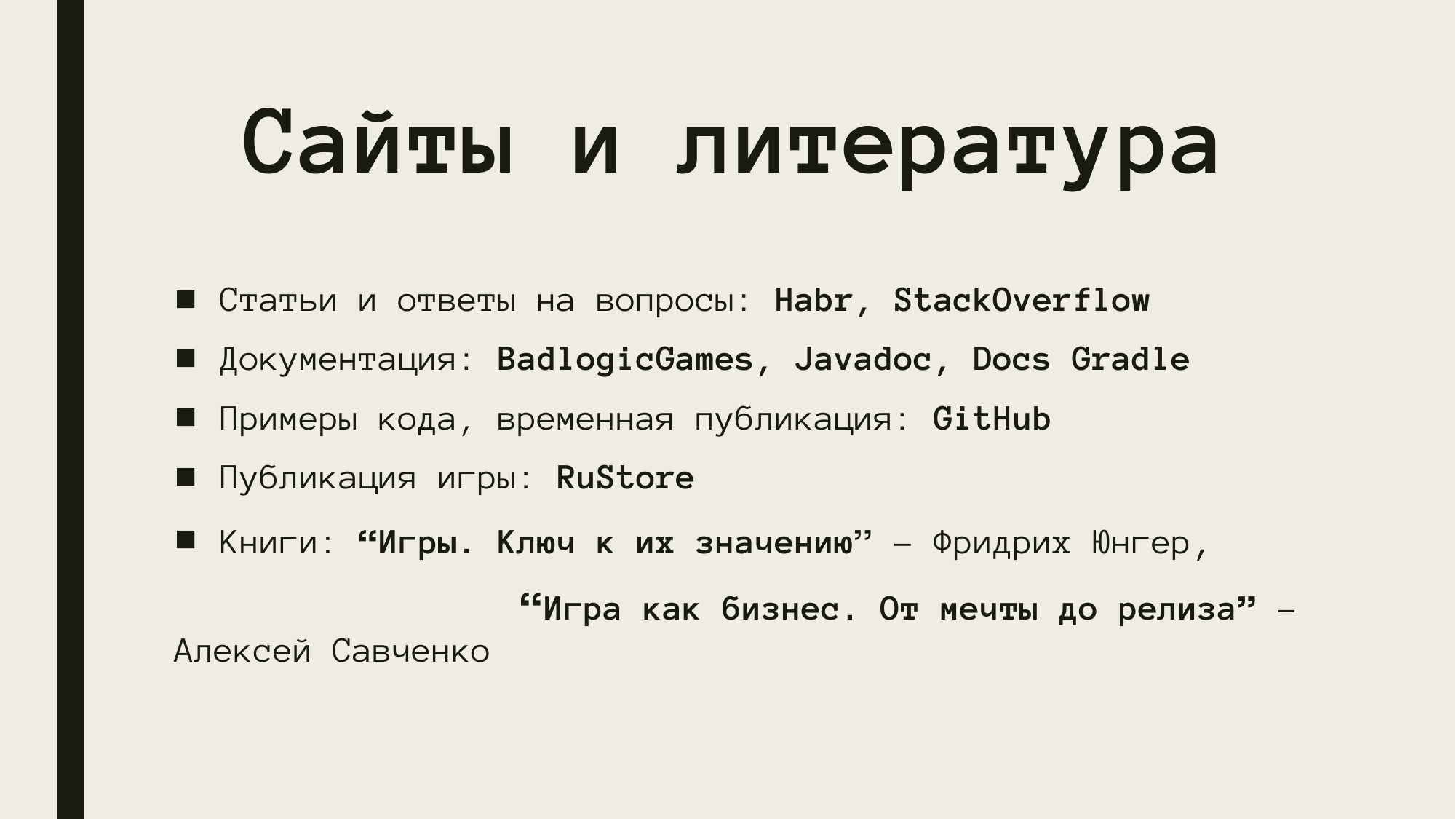

# Сайты и литература
Статьи и ответы на вопросы: Habr, StackOverflow
Документация: BadlogicGames, Javadoc, Docs Gradle
Примеры кода, временная публикация: GitHub
Публикация игры: RuStore
Книги: “Игры. Ключ к их значению” - Фридрих Юнгер,
               “Игра как бизнес. От мечты до релиза” - Алексей Савченко